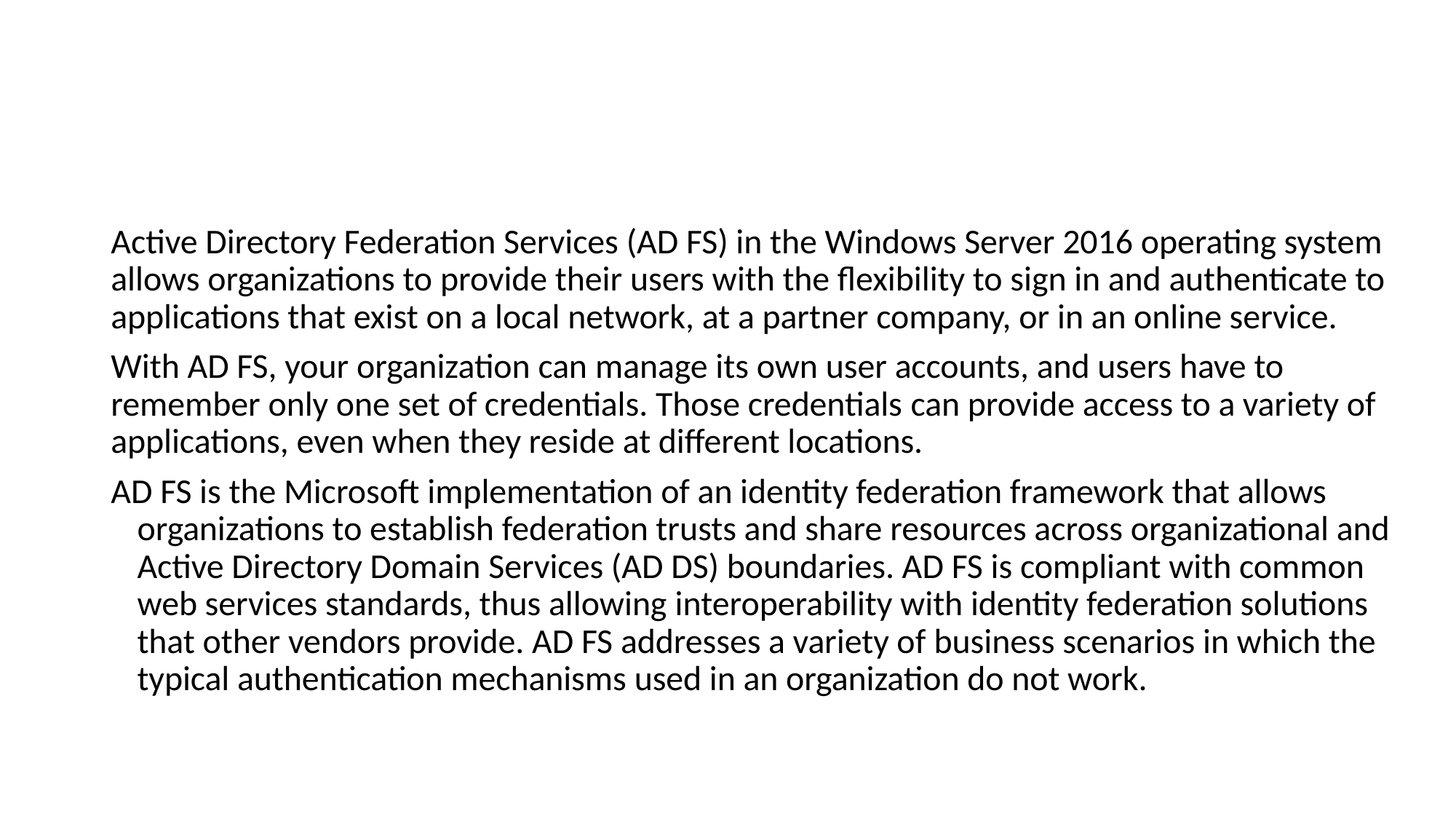

#
Active Directory Federation Services (AD FS) in the Windows Server 2016 operating system allows organizations to provide their users with the flexibility to sign in and authenticate to applications that exist on a local network, at a partner company, or in an online service.
With AD FS, your organization can manage its own user accounts, and users have to remember only one set of credentials. Those credentials can provide access to a variety of applications, even when they reside at different locations.
AD FS is the Microsoft implementation of an identity federation framework that allows organizations to establish federation trusts and share resources across organizational and Active Directory Domain Services (AD DS) boundaries. AD FS is compliant with common web services standards, thus allowing interoperability with identity federation solutions that other vendors provide. AD FS addresses a variety of business scenarios in which the typical authentication mechanisms used in an organization do not work.